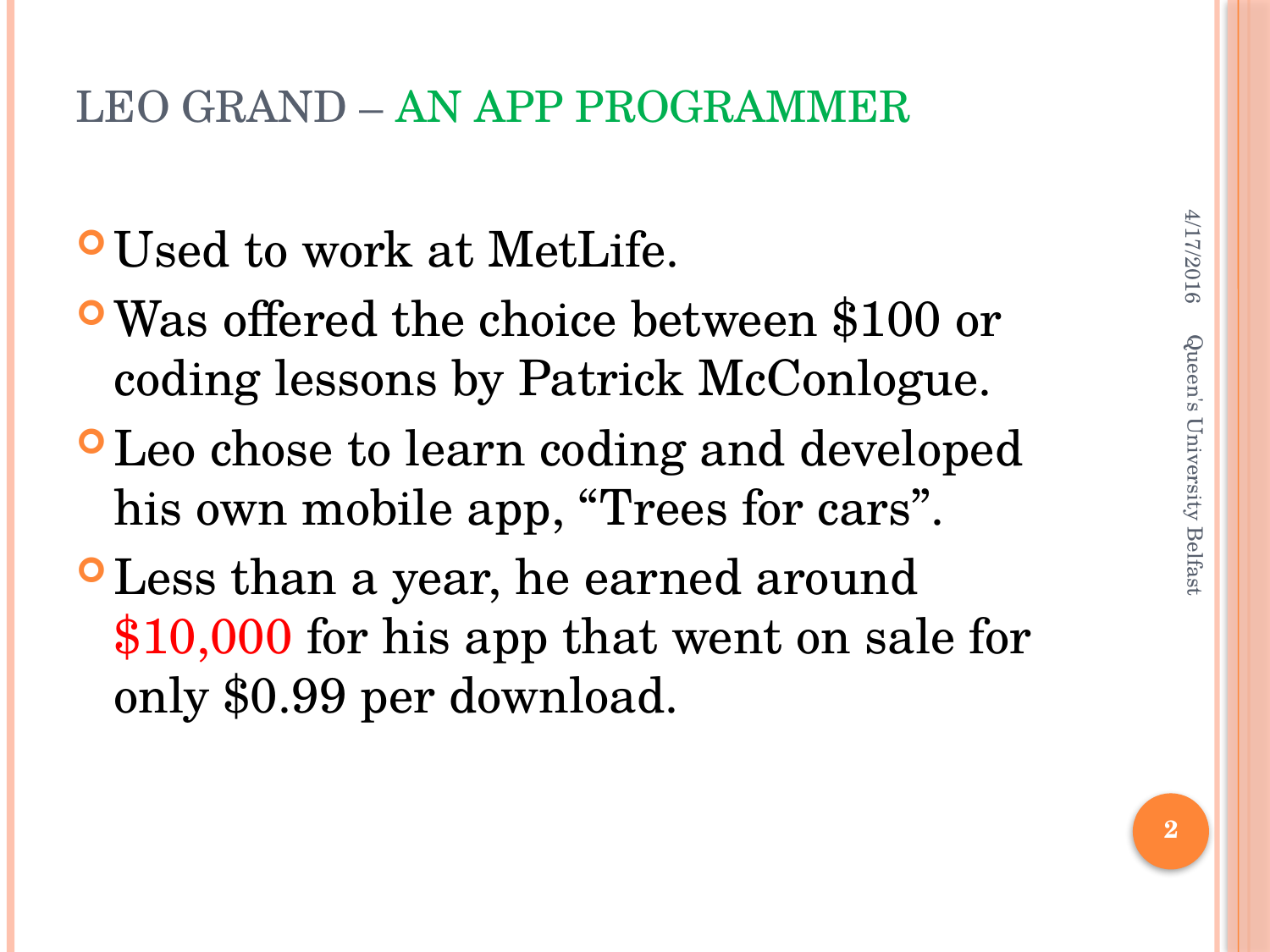

# Leo Grand – an app programmer
4/17/2016
Used to work at MetLife.
Was offered the choice between $100 or coding lessons by Patrick McConlogue.
Leo chose to learn coding and developed his own mobile app, “Trees for cars”.
Less than a year, he earned around $10,000 for his app that went on sale for only $0.99 per download.

Queen's University Belfast
2